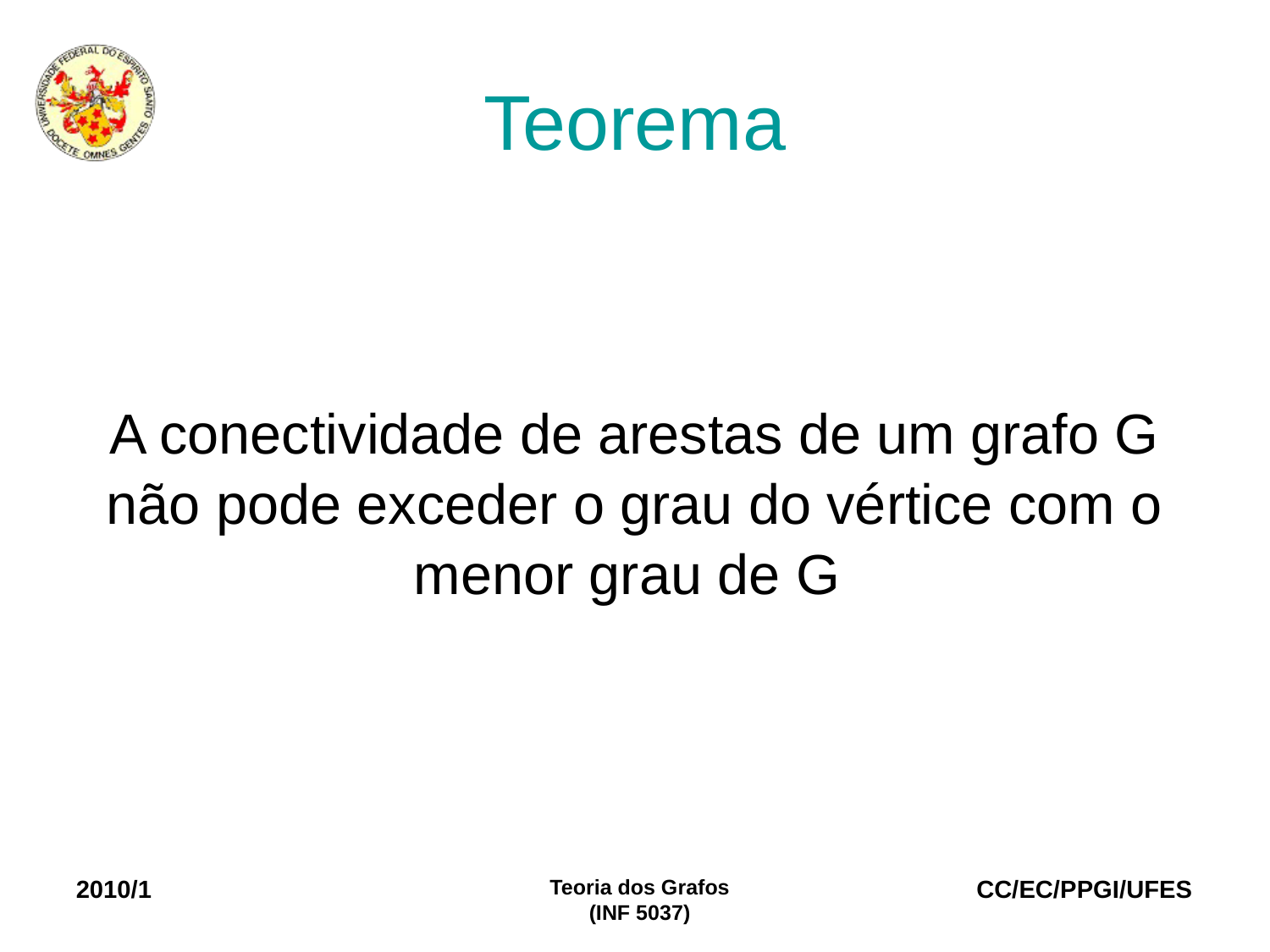

Teorema

A conectividade de arestas de um grafo G não pode exceder o grau do vértice com o menor grau de G
2010/1

Teoria dos Grafos
(INF 5037)